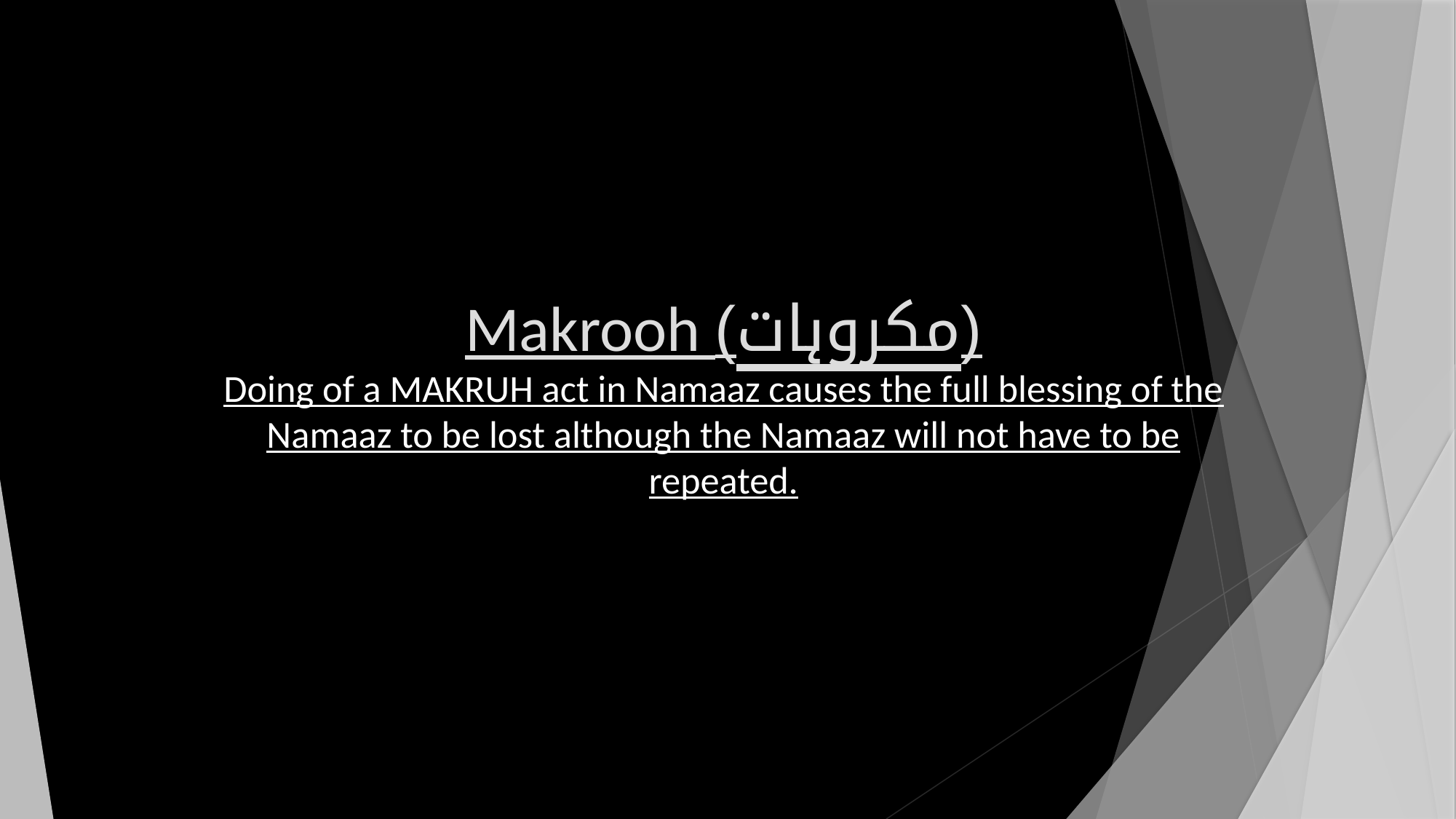

# Makrooh (مکروہات) Doing of a MAKRUH act in Namaaz causes the full blessing of the Namaaz to be lost although the Namaaz will not have to be repeated.